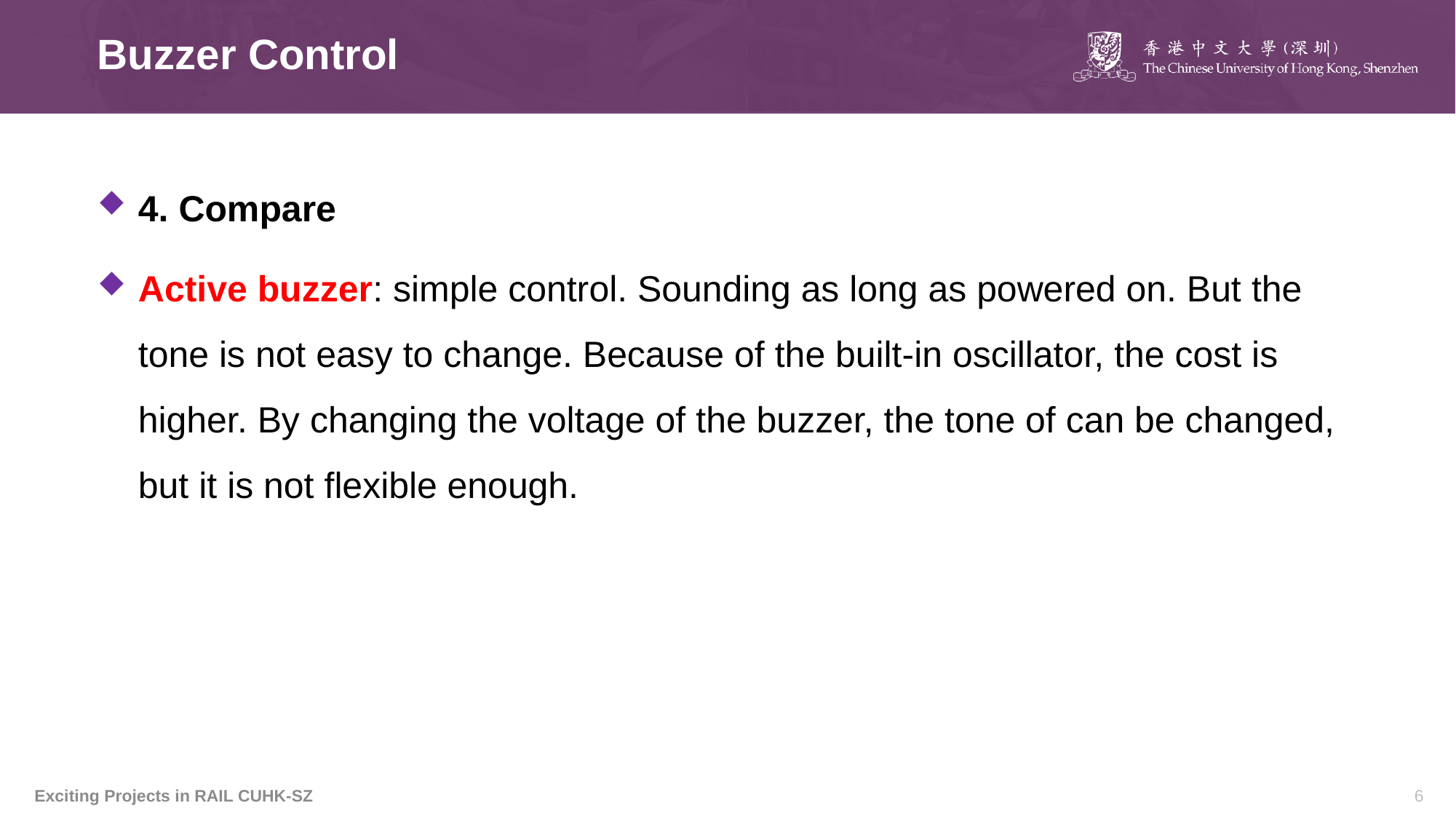

# Buzzer Control
4. Compare
Active buzzer: simple control. Sounding as long as powered on. But the tone is not easy to change. Because of the built-in oscillator, the cost is higher. By changing the voltage of the buzzer, the tone of can be changed, but it is not flexible enough.
Exciting Projects in RAIL CUHK-SZ
6